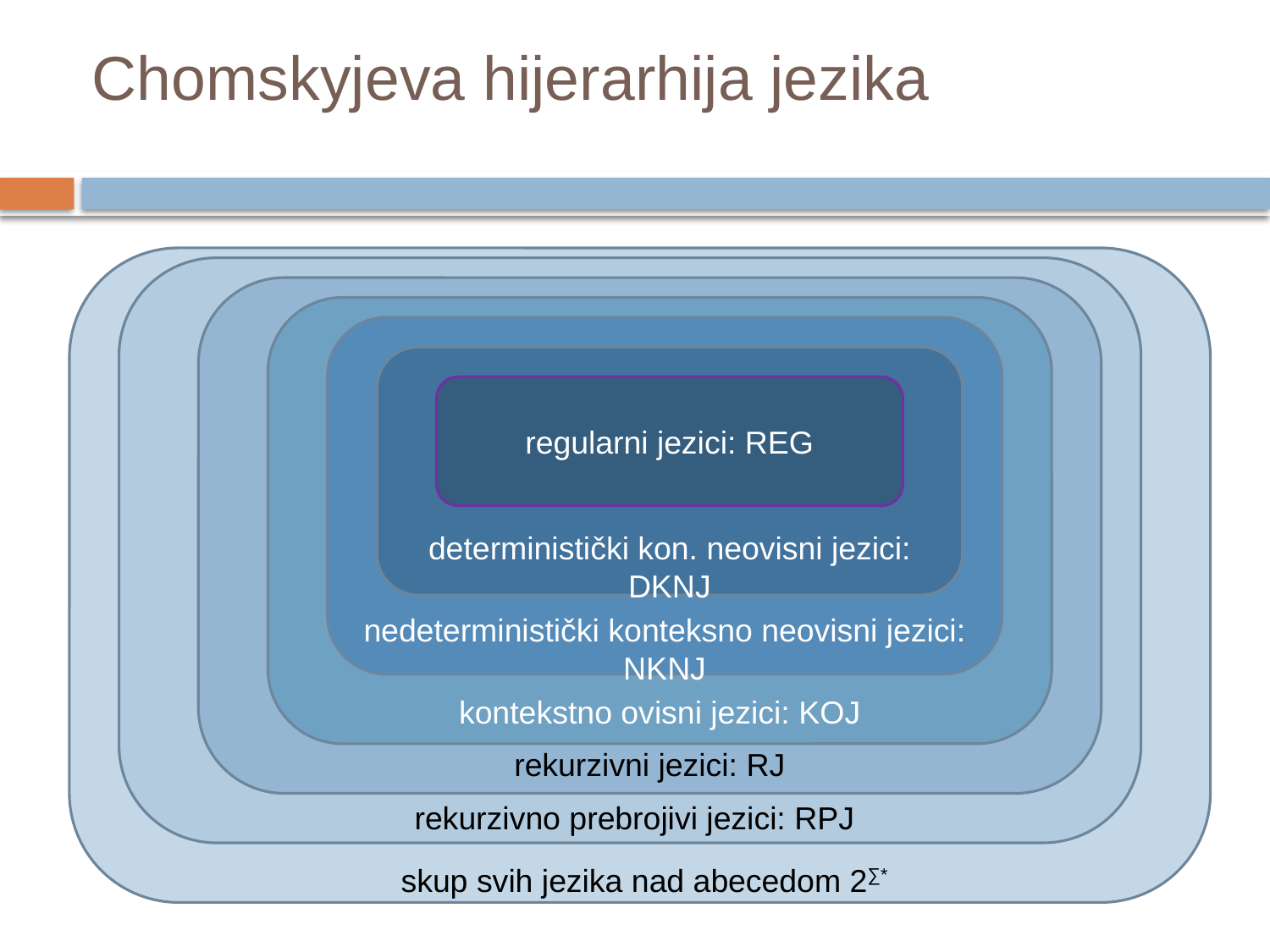

# Chomskyjeva hijerarhija jezika

 skup svih jezika nad abecedom 2∑*

 rekurzivno prebrojivi jezici: RPJ

rekurzivni jezici: RJ

kontekstno ovisni jezici: KOJ

nedeterministički konteksno neovisni jezici: NKNJ

deterministički kon. neovisni jezici: DKNJ
regularni jezici: REG